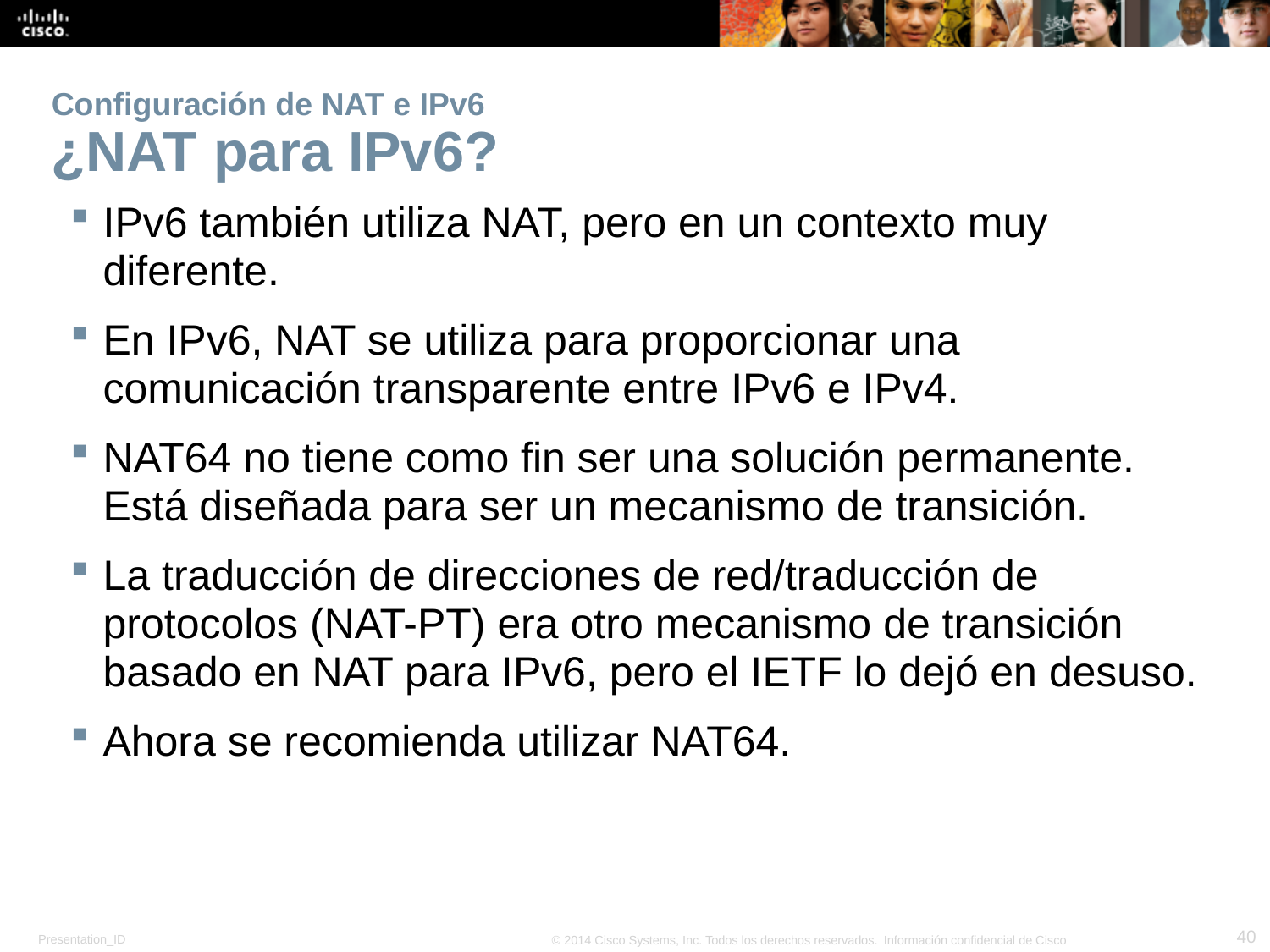

# Configuración de NAT e IPv6 ¿NAT para IPv6?
IPv6 también utiliza NAT, pero en un contexto muy diferente.
En IPv6, NAT se utiliza para proporcionar una comunicación transparente entre IPv6 e IPv4.
NAT64 no tiene como fin ser una solución permanente. Está diseñada para ser un mecanismo de transición.
La traducción de direcciones de red/traducción de protocolos (NAT-PT) era otro mecanismo de transición basado en NAT para IPv6, pero el IETF lo dejó en desuso.
Ahora se recomienda utilizar NAT64.